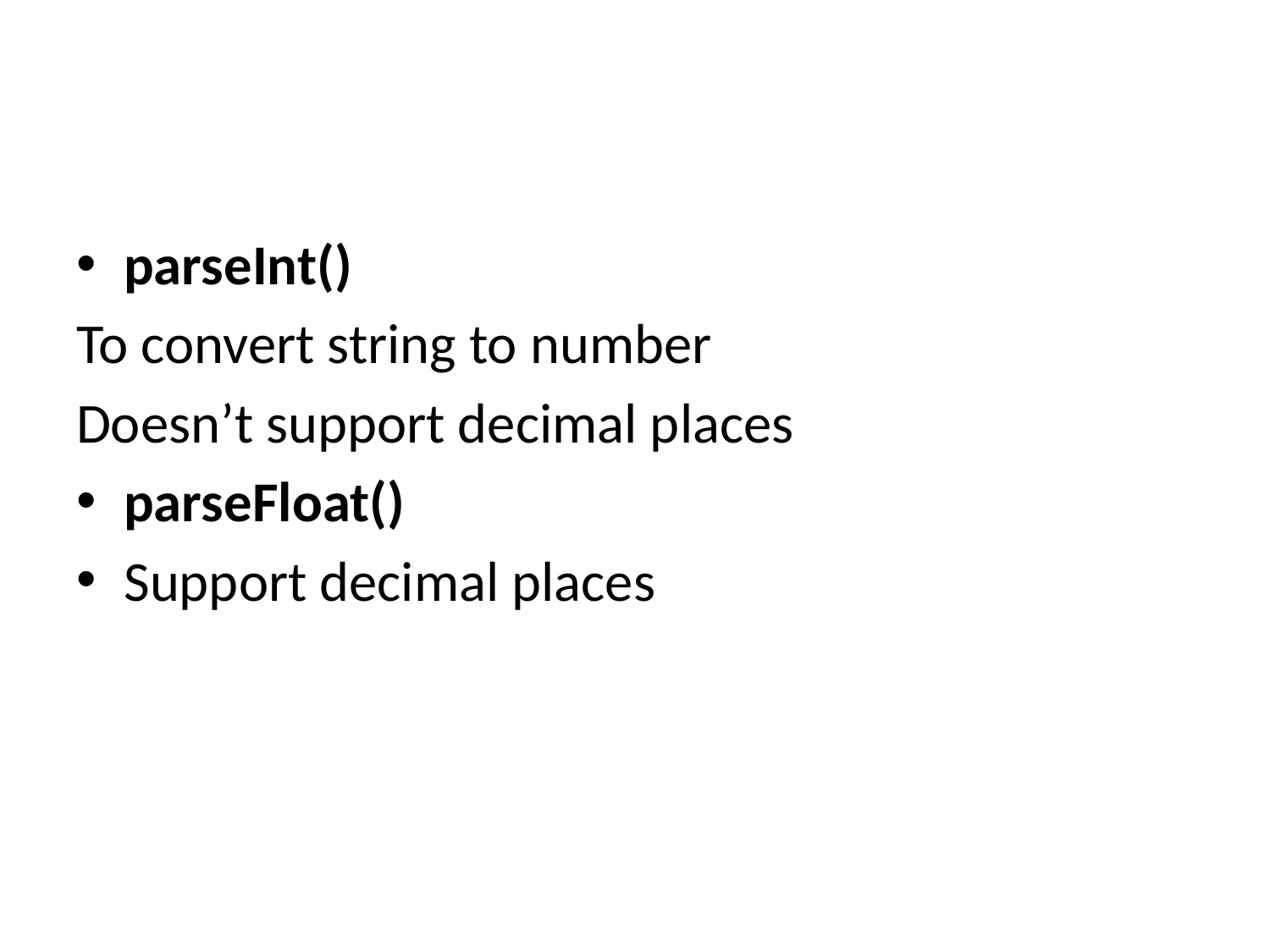

#
parseInt()
To convert string to number
Doesn’t support decimal places
parseFloat()
Support decimal places